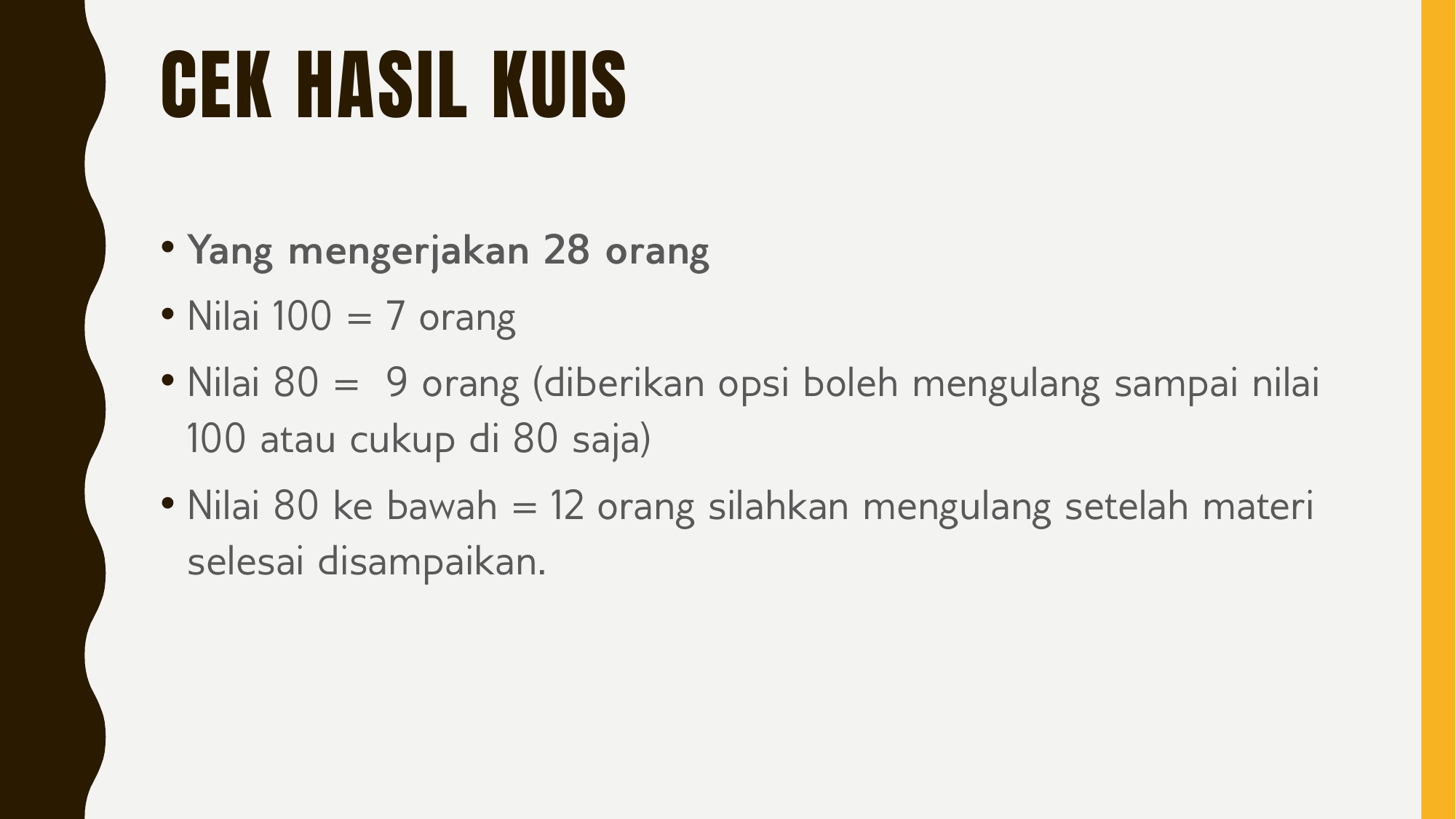

# Cek hasil kuis
Yang mengerjakan 28 orang
Nilai 100 = 7 orang
Nilai 80 =  9 orang (diberikan opsi boleh mengulang sampai nilai 100 atau cukup di 80 saja)
Nilai 80 ke bawah = 12 orang silahkan mengulang setelah materi selesai disampaikan.